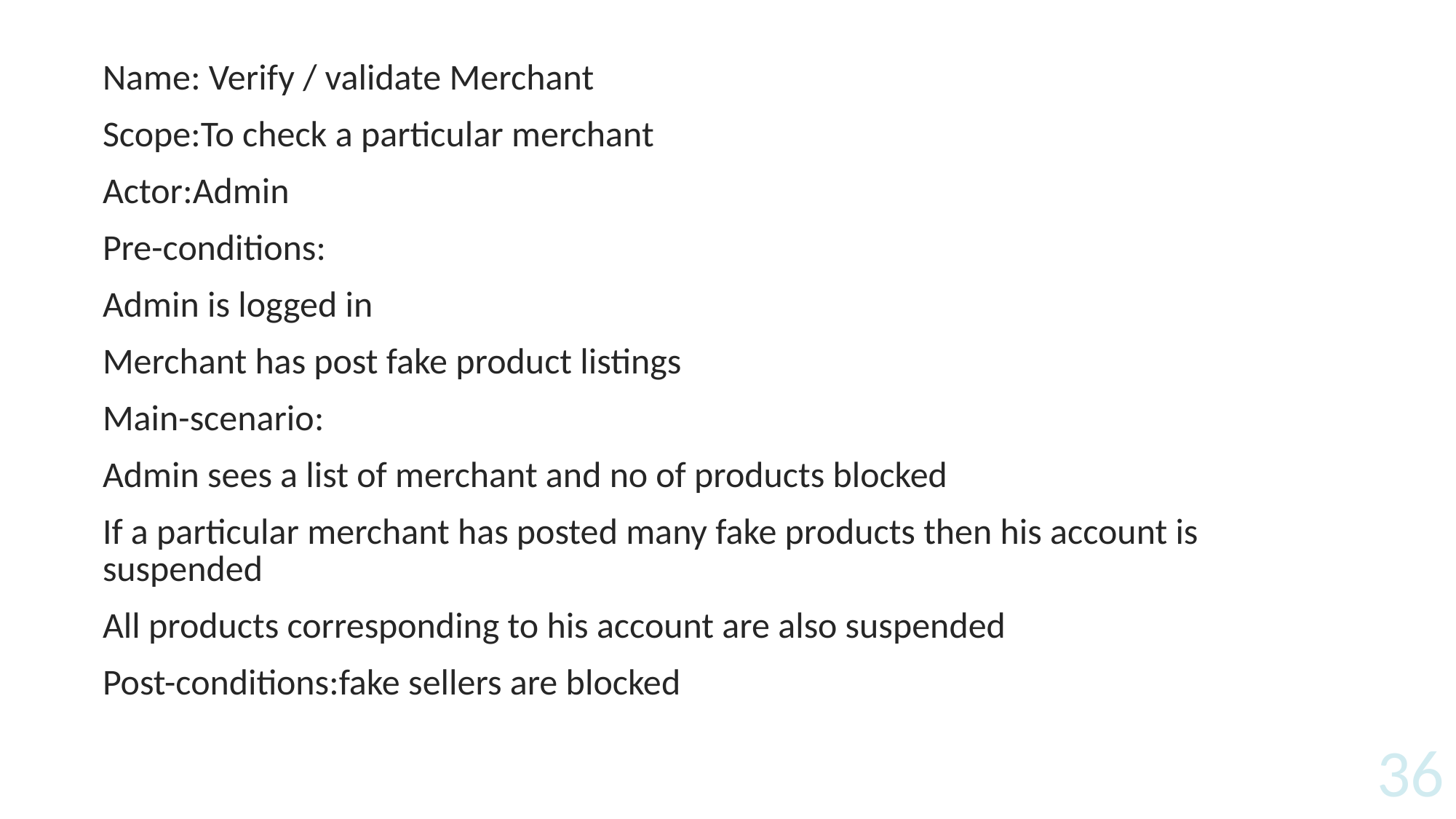

Name: Verify / validate Merchant
Scope:To check a particular merchant
Actor:Admin
Pre-conditions:
Admin is logged in
Merchant has post fake product listings
Main-scenario:
Admin sees a list of merchant and no of products blocked
If a particular merchant has posted many fake products then his account is suspended
All products corresponding to his account are also suspended
Post-conditions:fake sellers are blocked
36